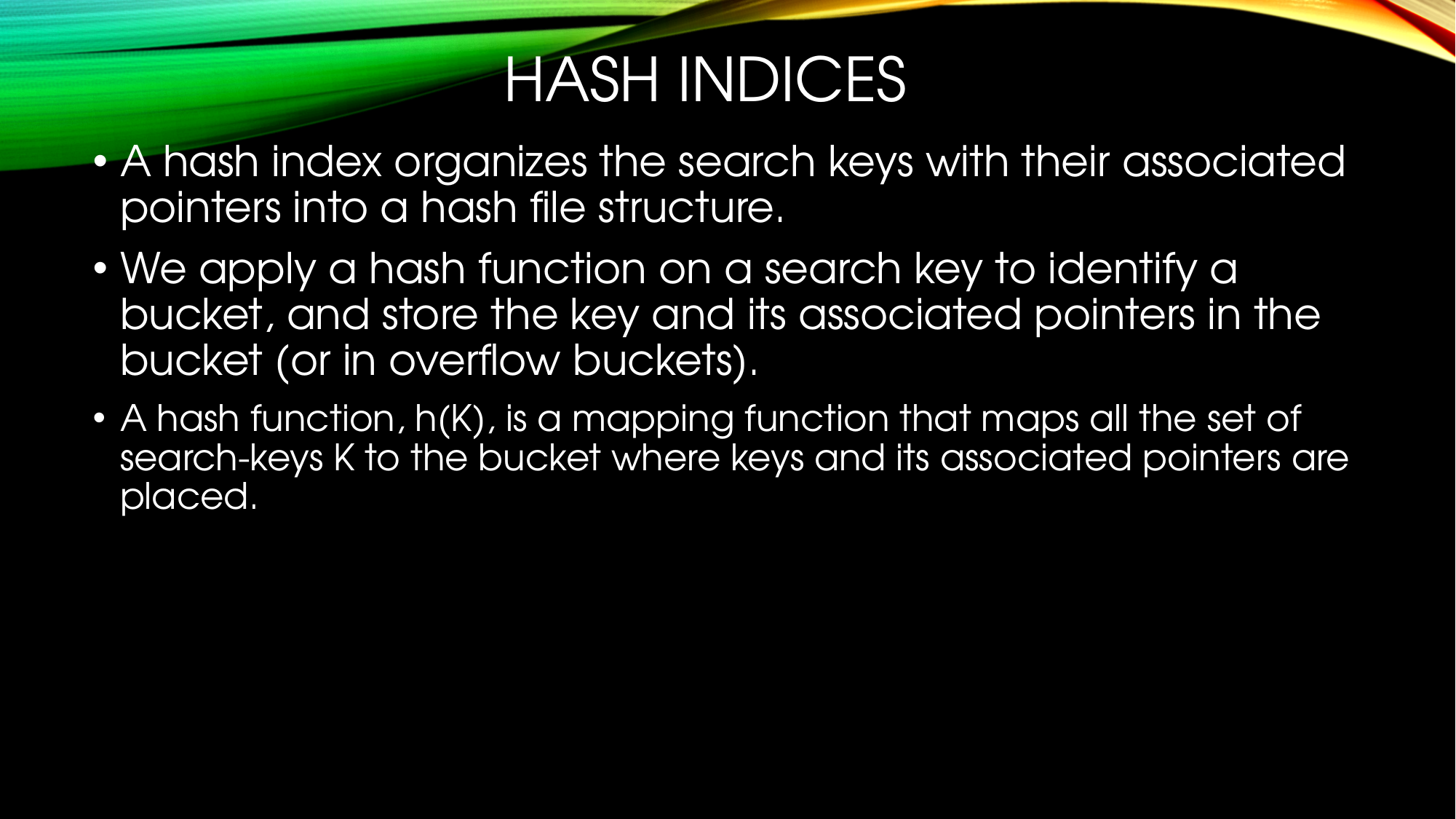

# Hash Indices
A hash index organizes the search keys with their associated pointers into a hash file structure.
We apply a hash function on a search key to identify a bucket, and store the key and its associated pointers in the bucket (or in overflow buckets).
A hash function, h(K), is a mapping function that maps all the set of search-keys K to the bucket where keys and its associated pointers are placed.